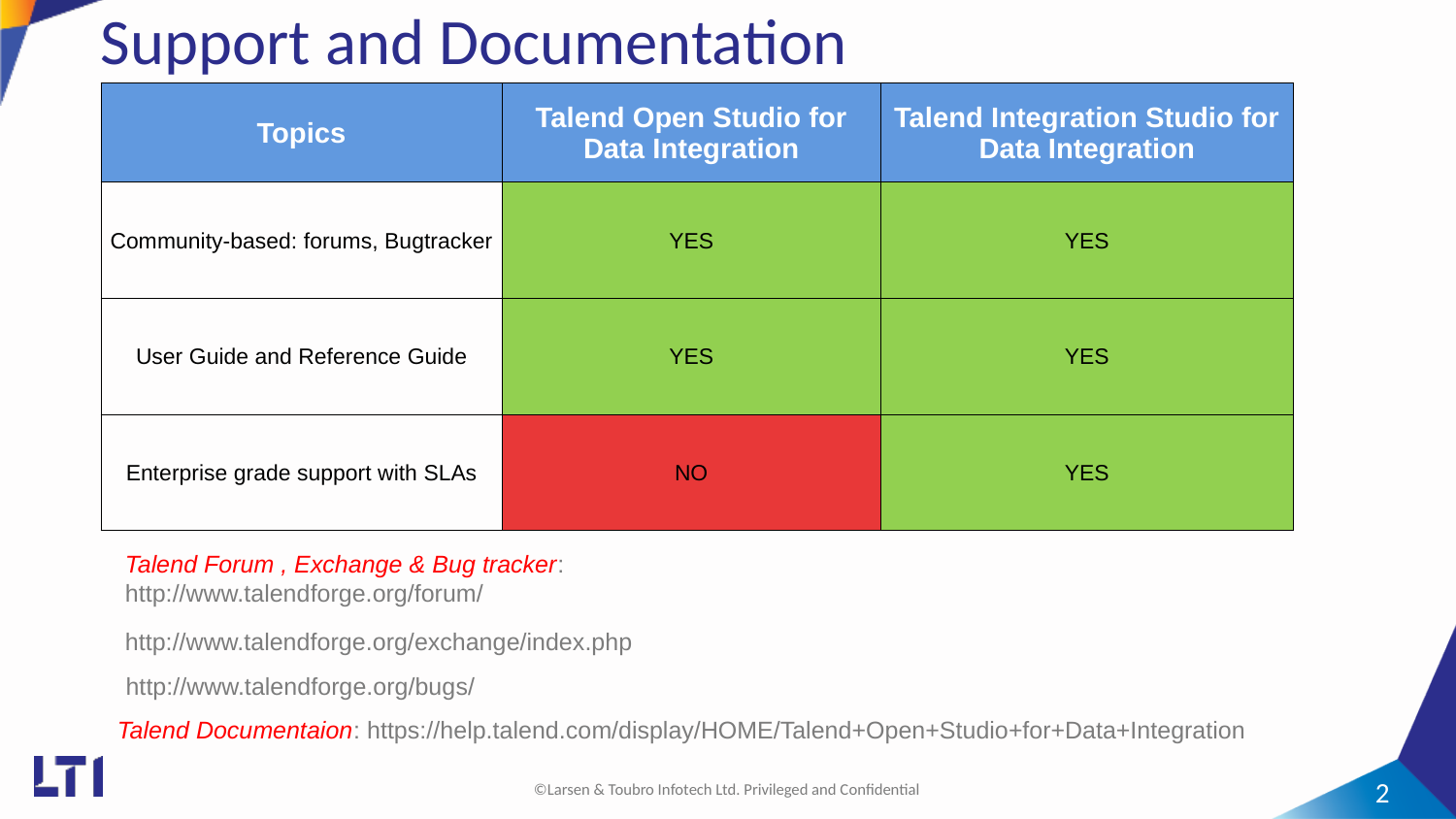

# Support and Documentation
| Topics | Talend Open Studio for Data Integration | Talend Integration Studio for Data Integration |
| --- | --- | --- |
| Community-based: forums, Bugtracker | YES | YES |
| User Guide and Reference Guide | YES | YES |
| Enterprise grade support with SLAs | NO | YES |

Talend Forum , Exchange & Bug tracker:
http://www.talendforge.org/forum/
http://www.talendforge.org/exchange/index.php
http://www.talendforge.org/bugs/
Talend Documentaion: https://help.talend.com/display/HOME/Talend+Open+Studio+for+Data+Integration